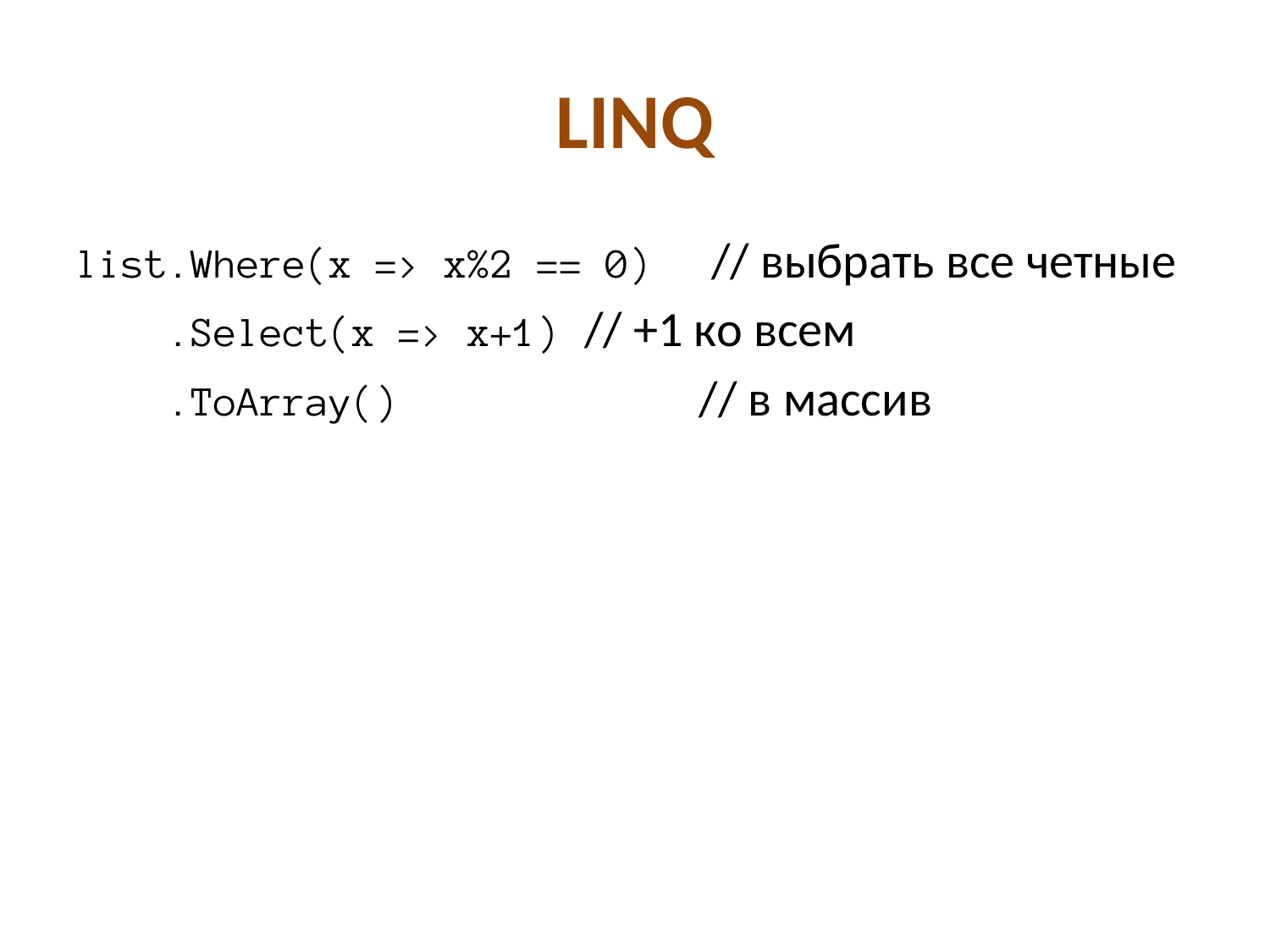

# LINQ
list.Where(x => x%2 == 0)	// выбрать все четные
    .Select(x => x+1)  	// +1 ко всем
    .ToArray()             // в массив